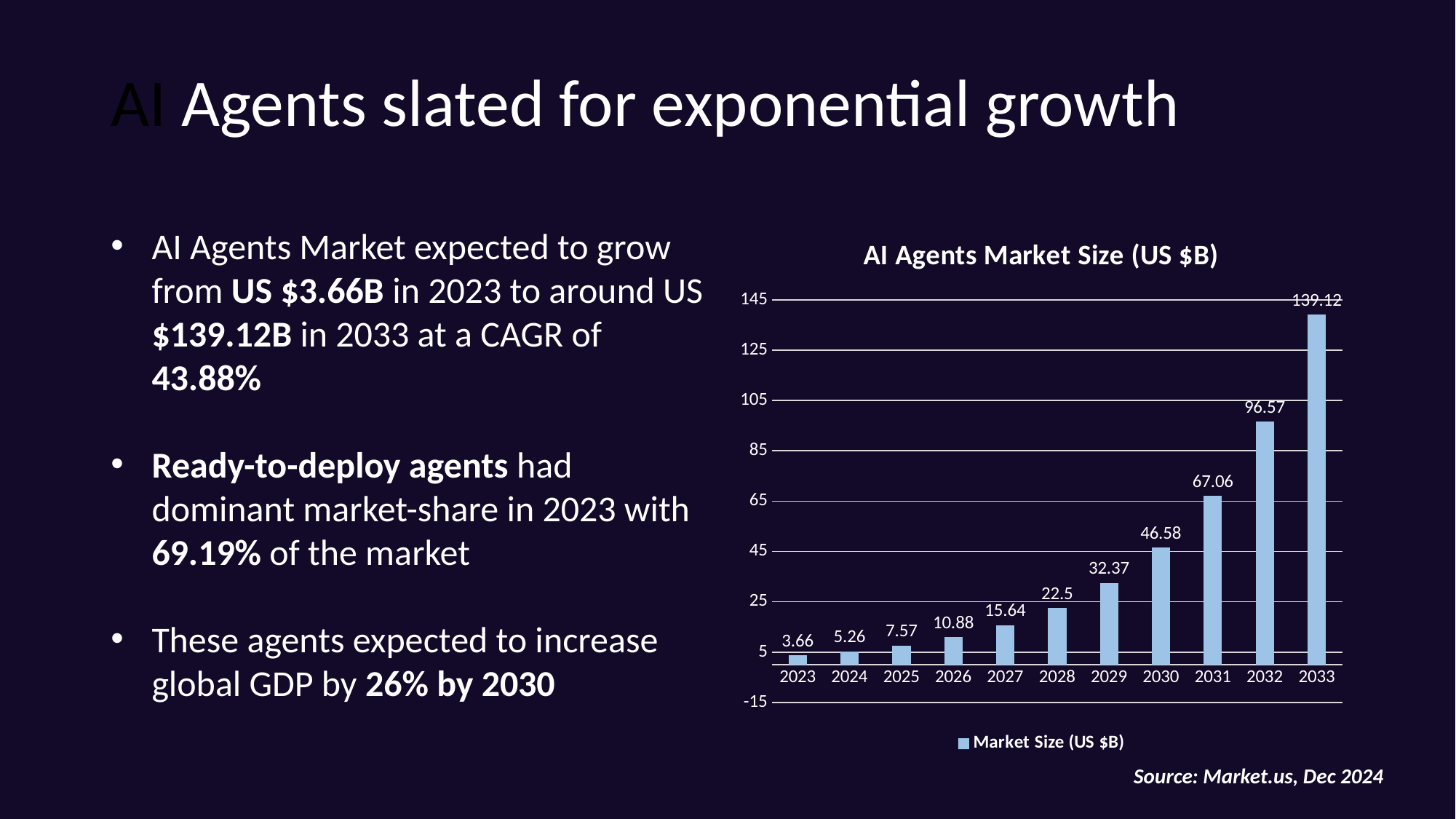

# AI Agents slated for exponential growth
AI Agents Market expected to grow from US $3.66B in 2023 to around US $139.12B in 2033 at a CAGR of 43.88%

Ready-to-deploy agents had dominant market-share in 2023 with 69.19% of the market

These agents expected to increase global GDP by 26% by 2030

### Chart: AI Agents Market Size (US $B)

| Category | Market Size (US $B) |
|---|---|
| 2023 | 3.66 |
| 2024 | 5.26 |
| 2025 | 7.57 |
| 2026 | 10.88 |
| 2027 | 15.64 |
| 2028 | 22.5 |
| 2029 | 32.37 |
| 2030 | 46.58 |
| 2031 | 67.06 |
| 2032 | 96.57 |
| 2033 | 139.12 |
Source: Market.us, Dec 2024